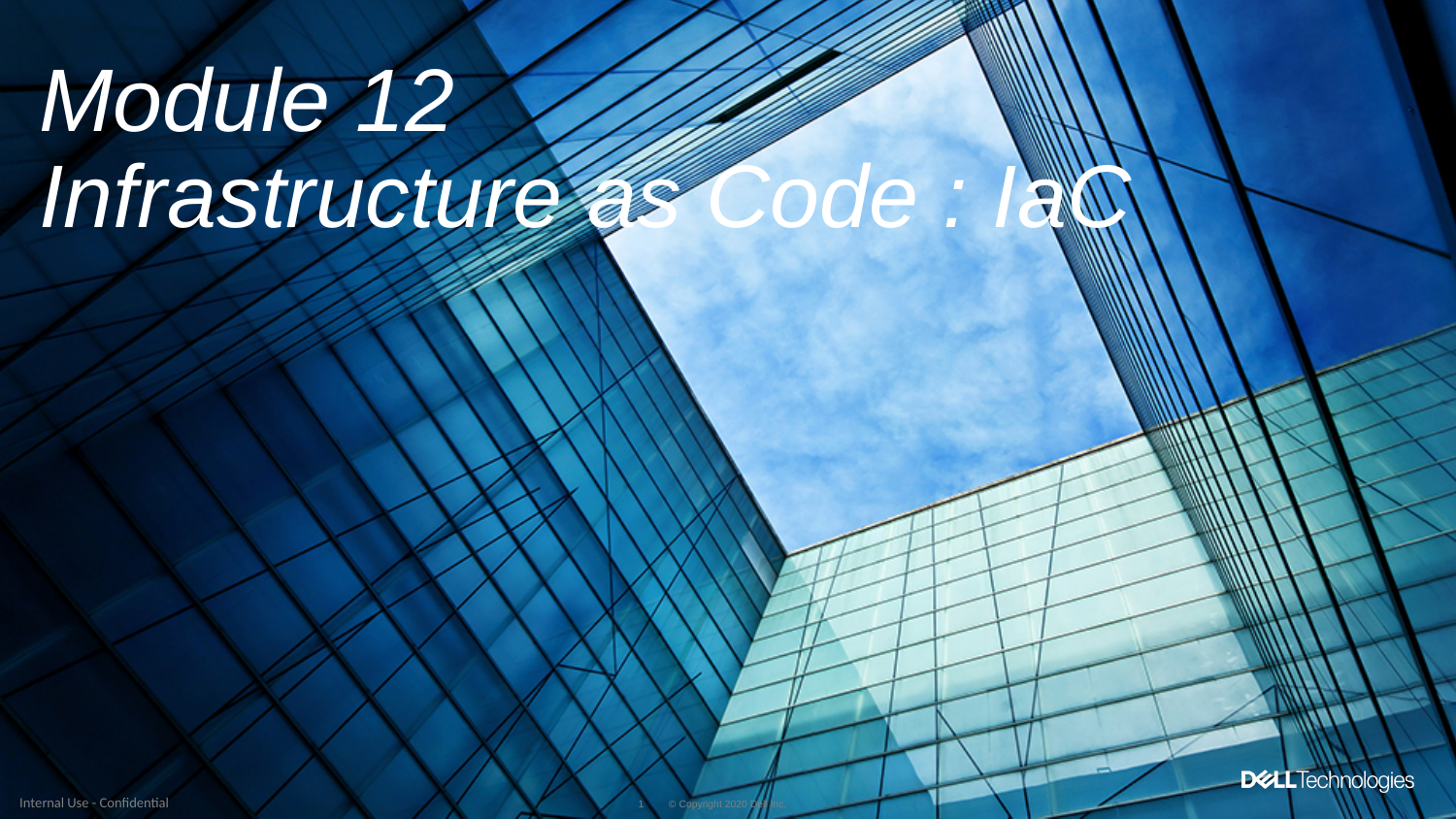

# Module 12 Infrastructure as Code : IaC